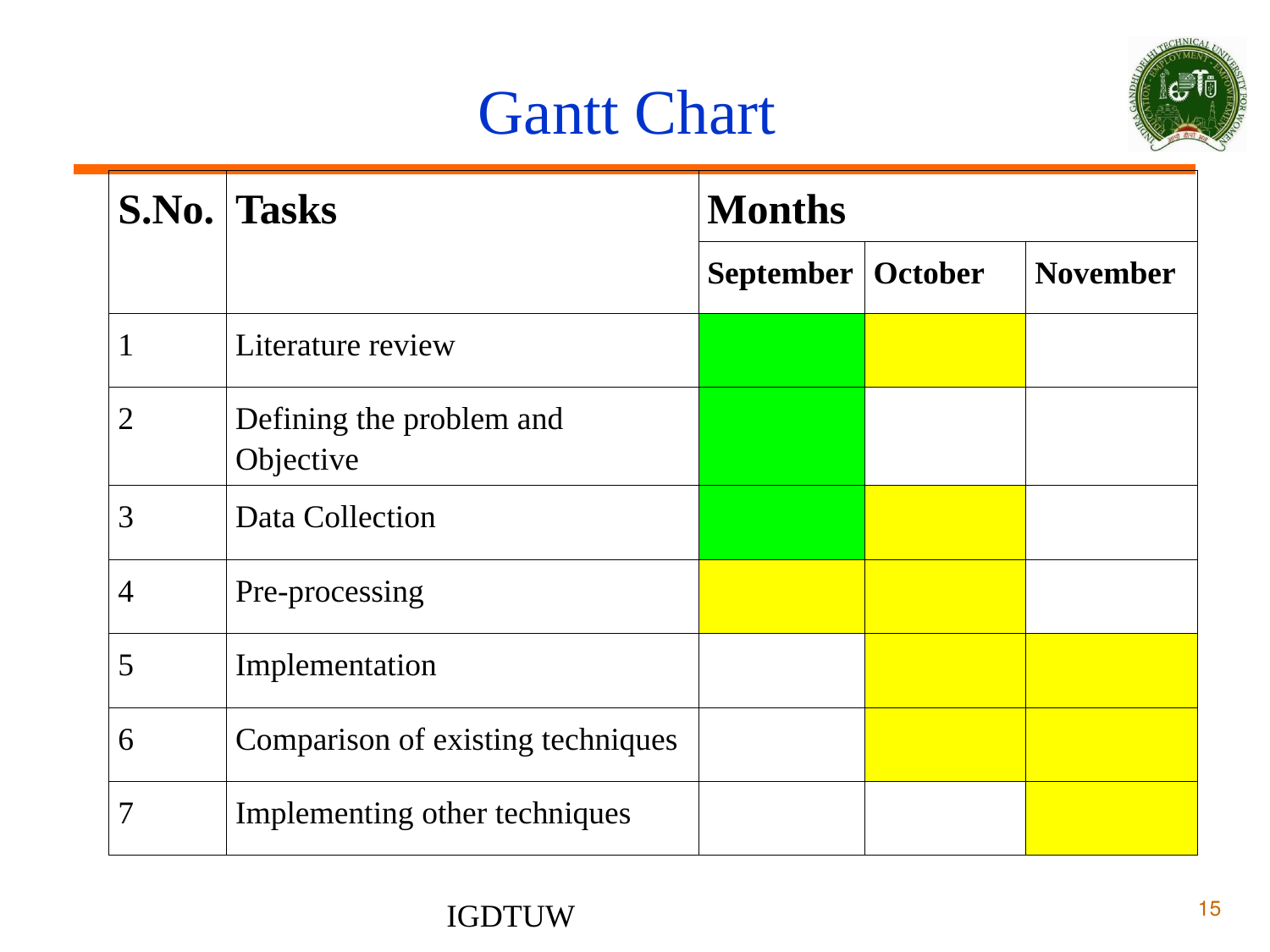

# Gantt Chart
| S.No. | Tasks | Months |  |  |
| --- | --- | --- | --- | --- |
|  |  | September | October | November |
| 1 | Literature review |  |  |  |
| 2 | Defining the problem and Objective |  |  |  |
| 3 | Data Collection |  |  |  |
| 4 | Pre-processing |  |  |  |
| 5 | Implementation |  |  |  |
| 6 | Comparison of existing techniques |  |  |  |
| 7 | Implementing other techniques |  |  |  |
IGDTUW
15